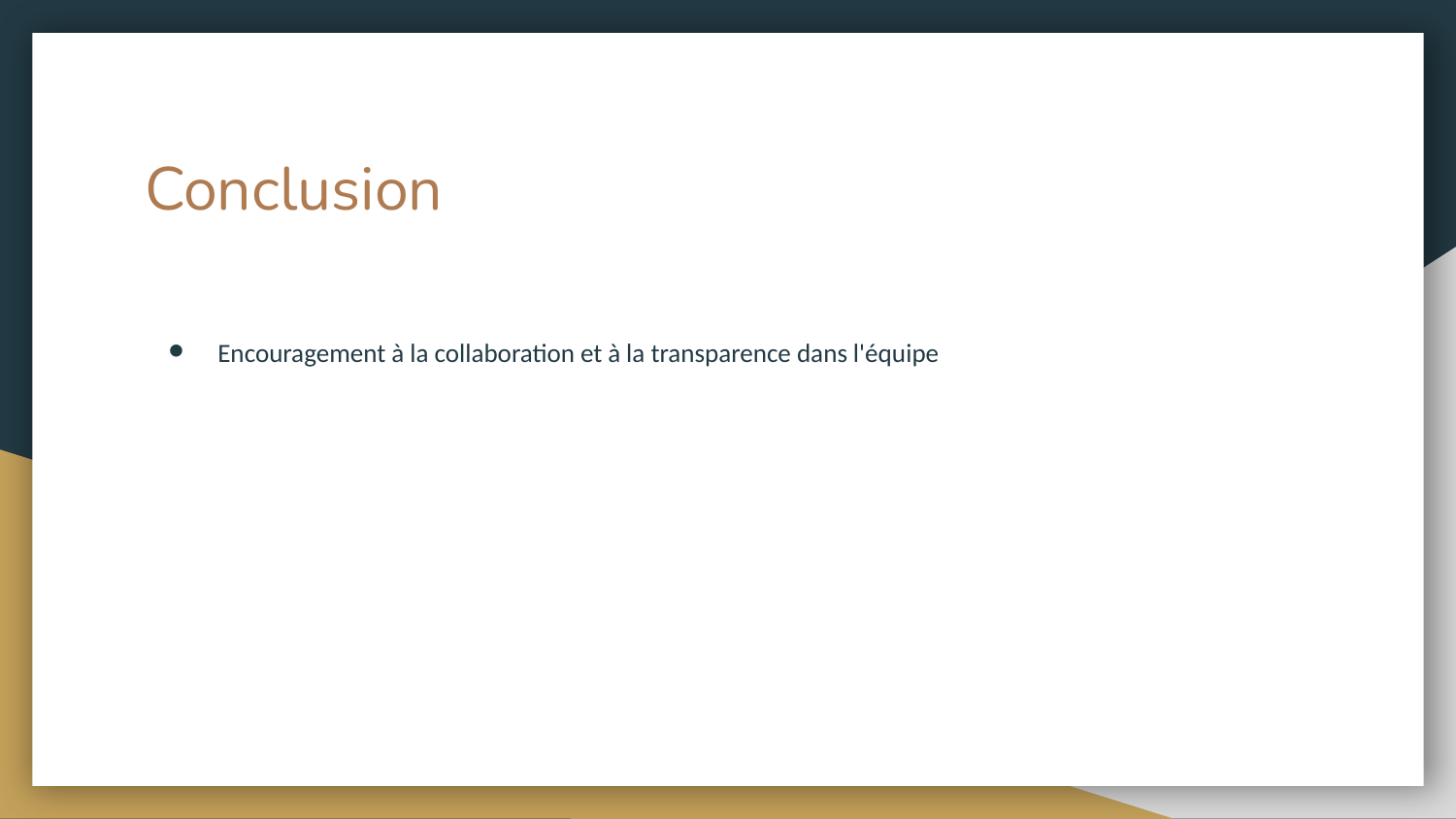

# Conclusion
Encouragement à la collaboration et à la transparence dans l'équipe